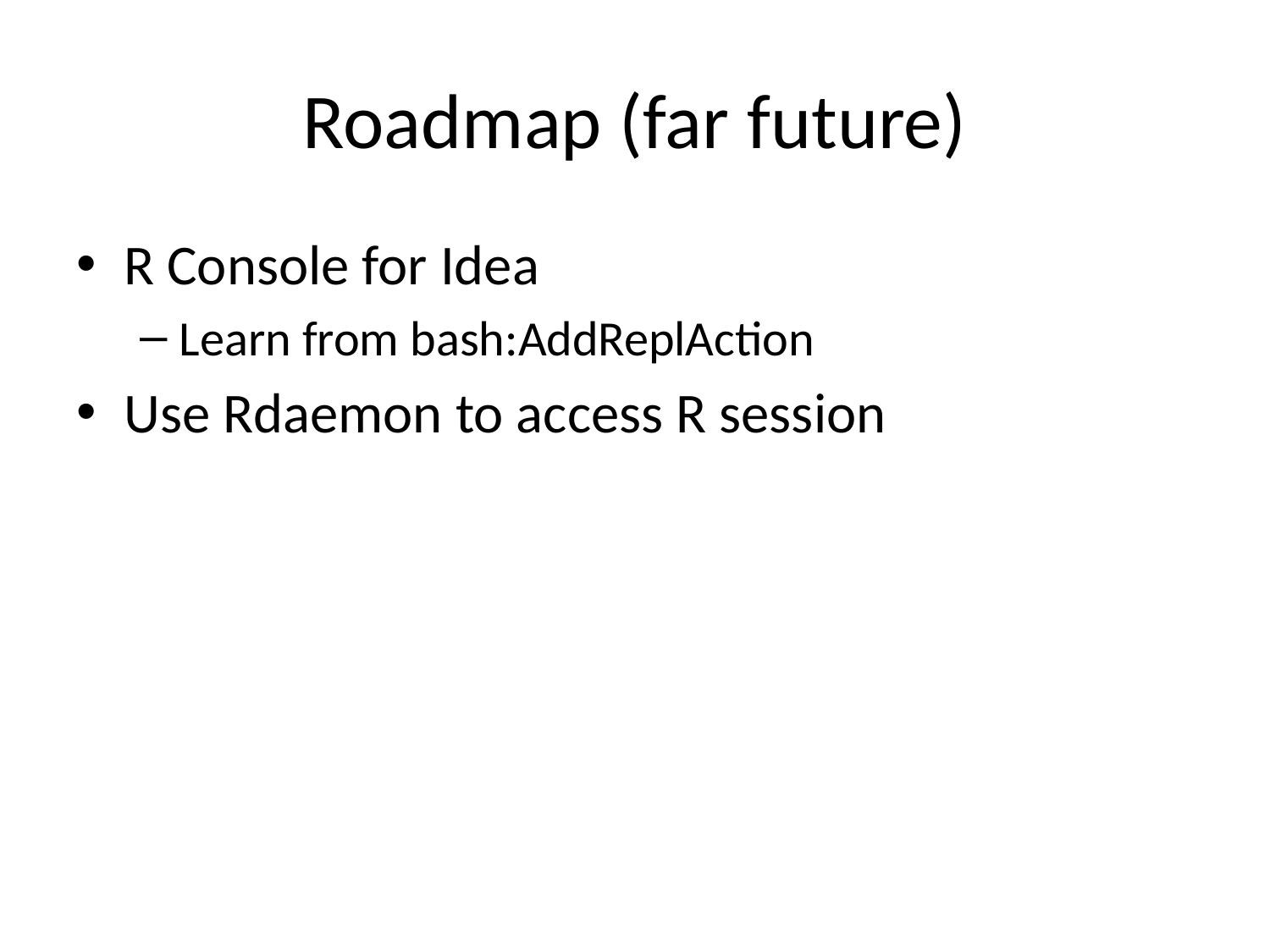

# Roadmap (far future)
R Console for Idea
Learn from bash:AddReplAction
Use Rdaemon to access R session